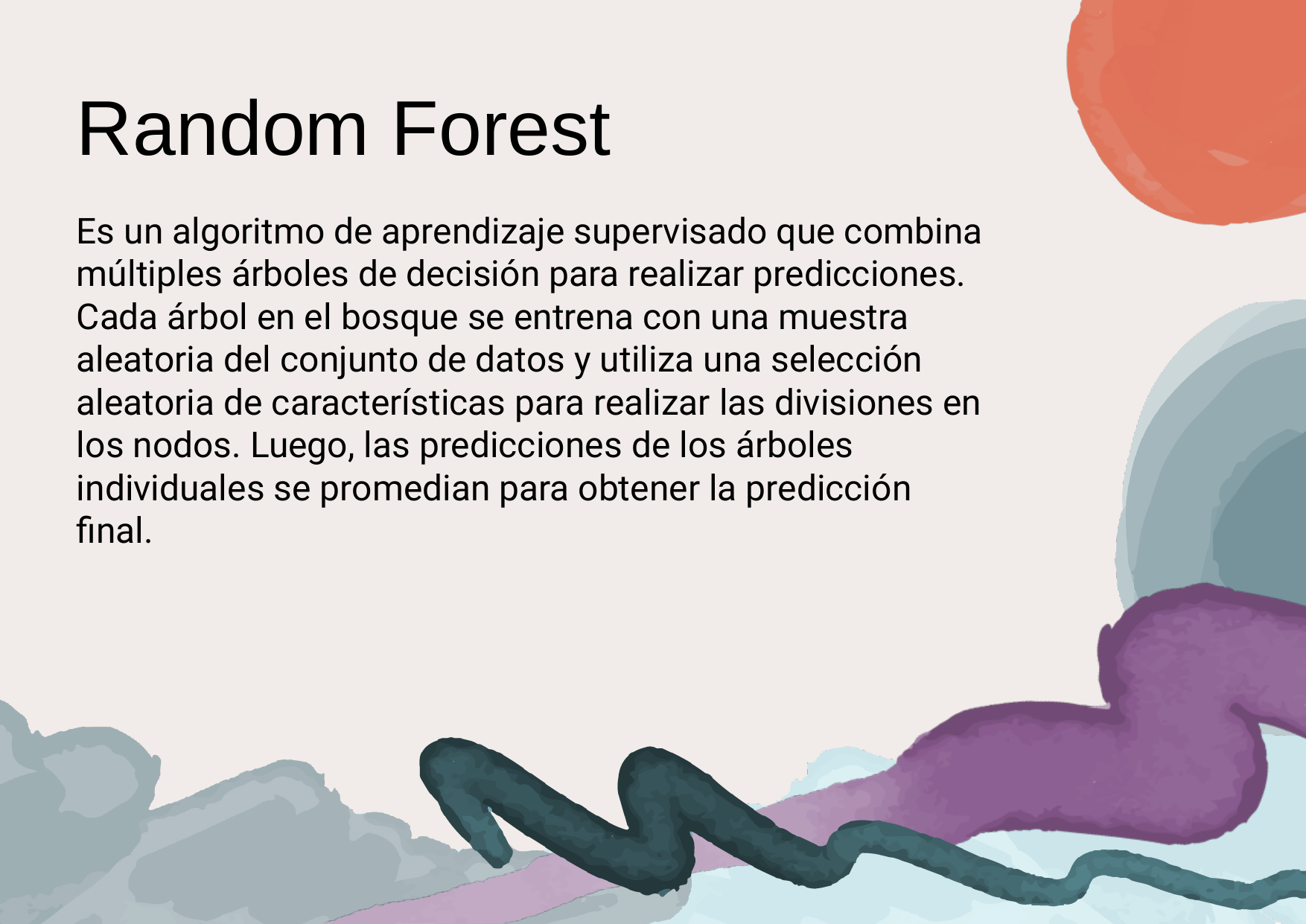

# Random Forest
Es un algoritmo de aprendizaje supervisado que combina múltiples árboles de decisión para realizar predicciones. Cada árbol en el bosque se entrena con una muestra aleatoria del conjunto de datos y utiliza una selección aleatoria de características para realizar las divisiones en los nodos. Luego, las predicciones de los árboles individuales se promedian para obtener la predicción final.